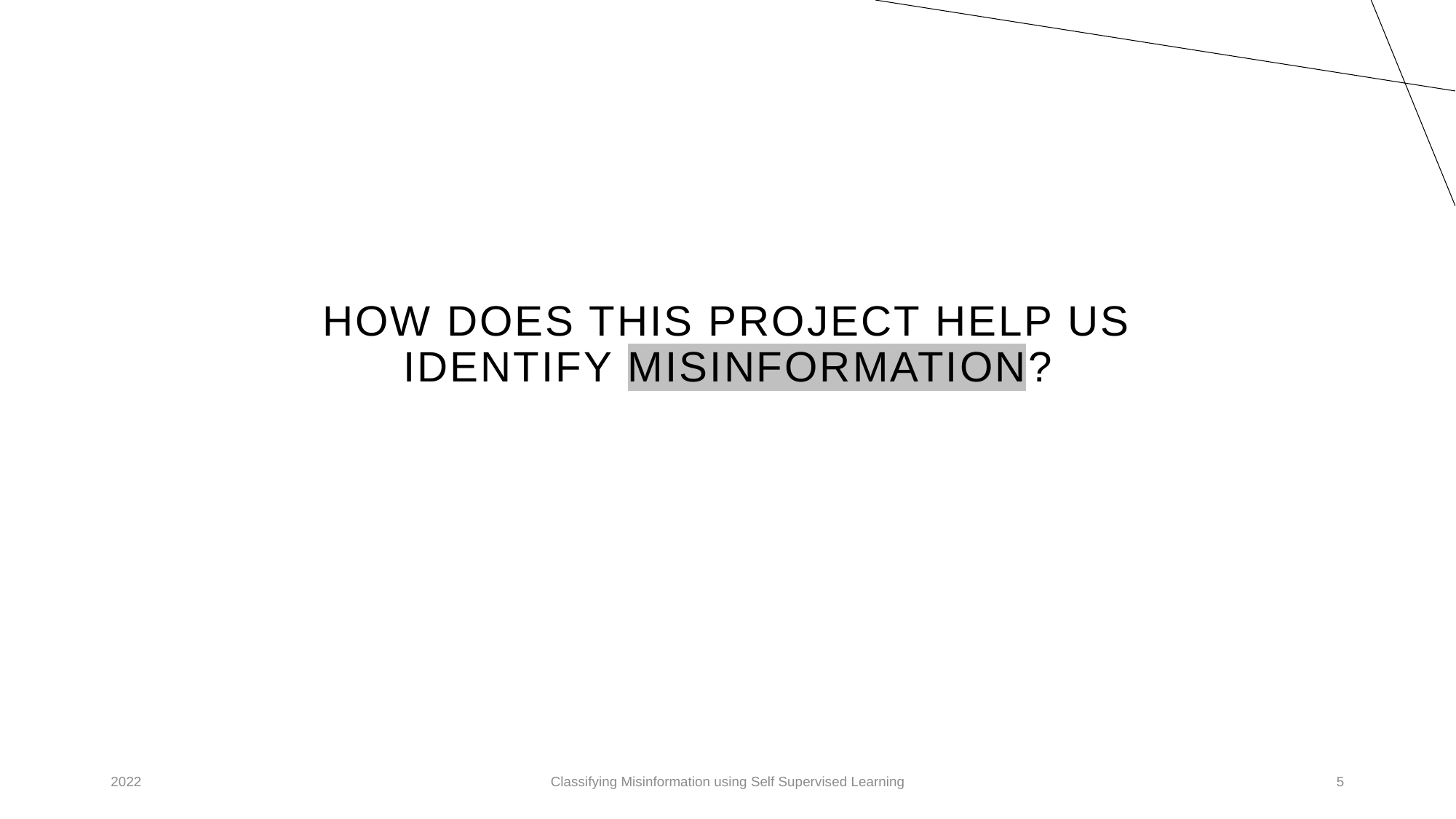

# How does This Project help us identify misinformation?
2022
Classifying Misinformation using Self Supervised Learning
5